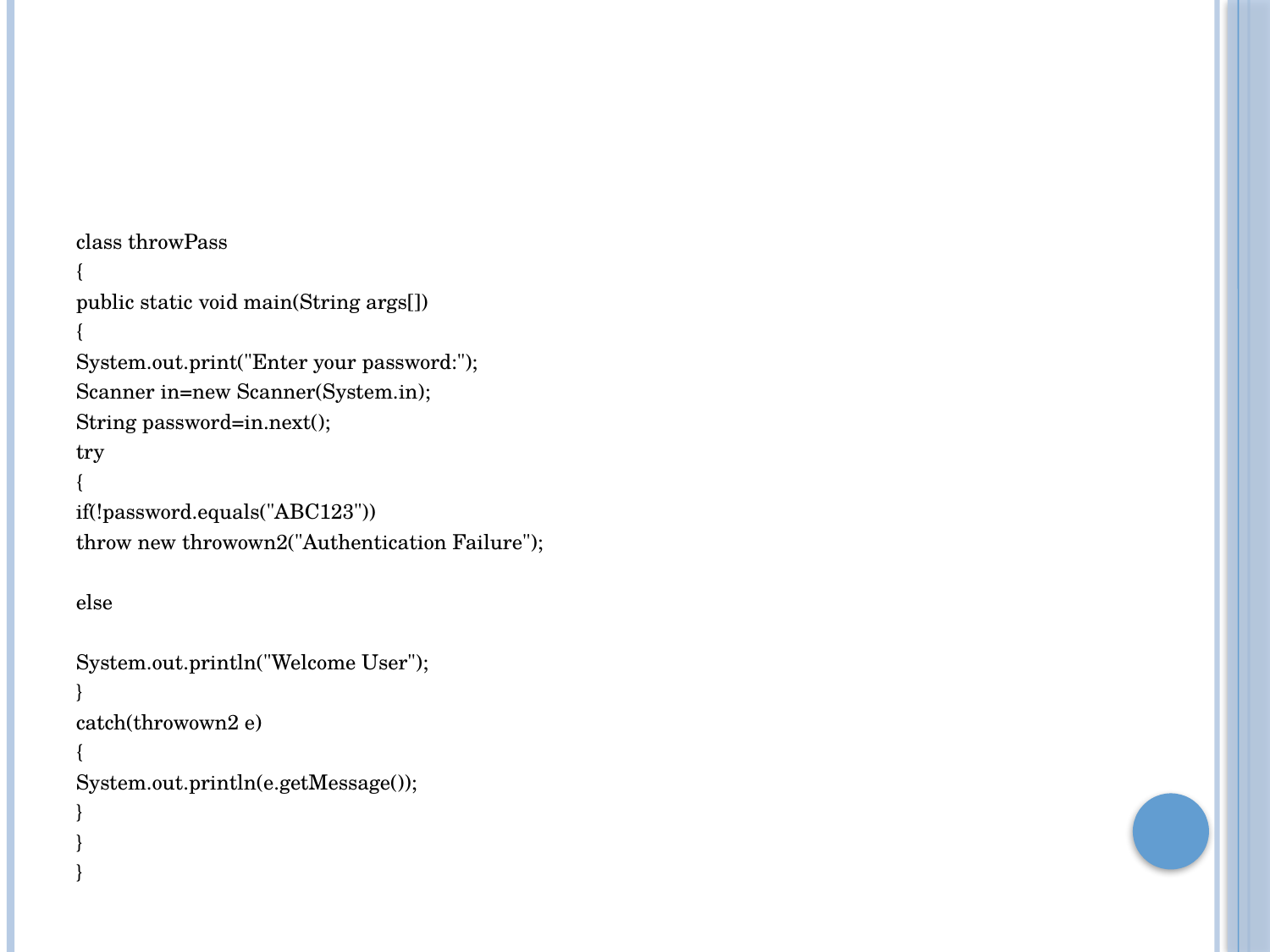

#
class throwPass
{
public static void main(String args[])
{
System.out.print("Enter your password:");
Scanner in=new Scanner(System.in);
String password=in.next();
try
{
if(!password.equals("ABC123"))
throw new throwown2("Authentication Failure");

else

System.out.println("Welcome User");
}
catch(throwown2 e)
{
System.out.println(e.getMessage());
}
}
}